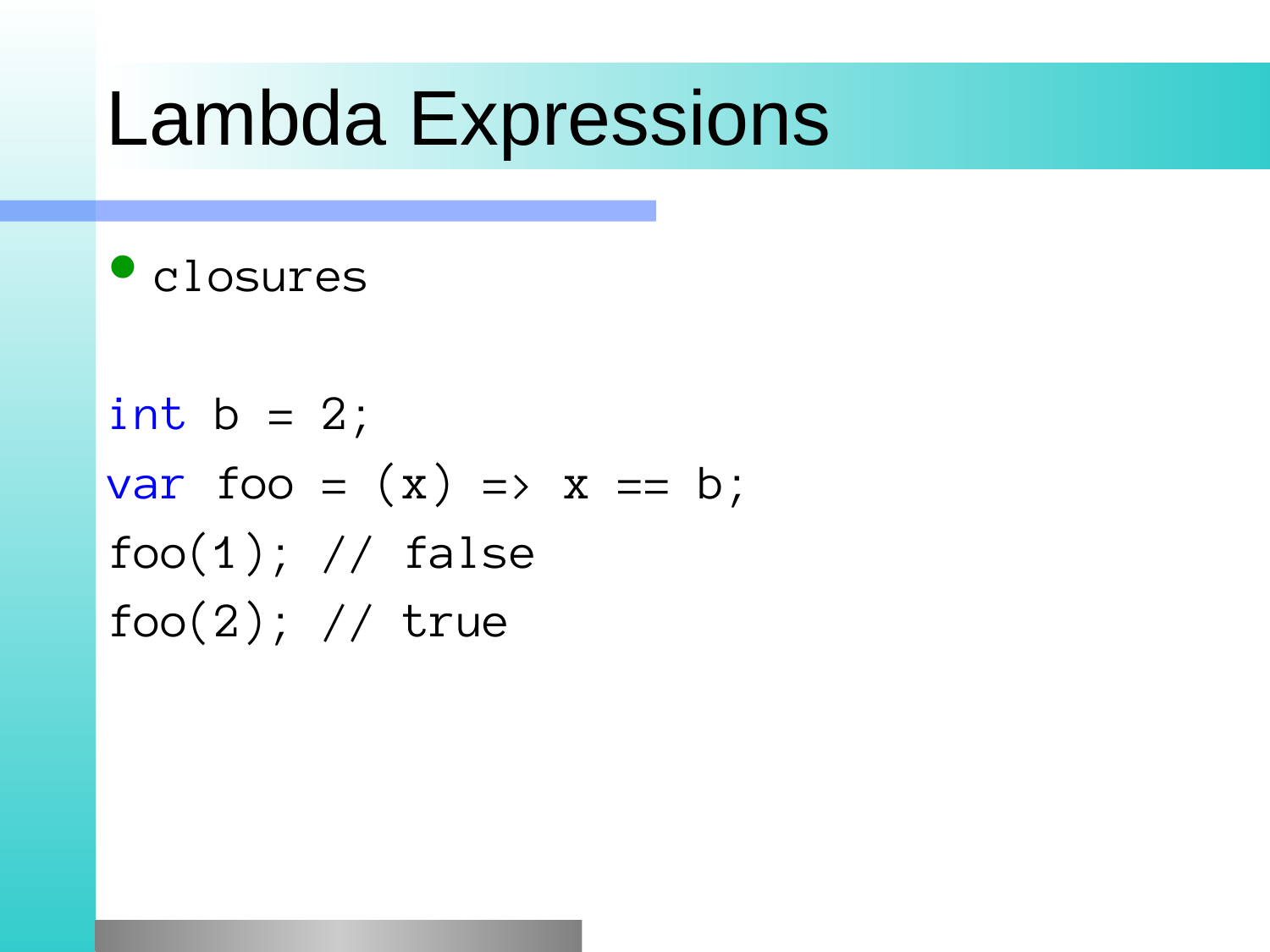

# Lambda Expressions
closures

int b = 2;
var foo = (x) => x == b;
foo(1); // false
foo(2); // true